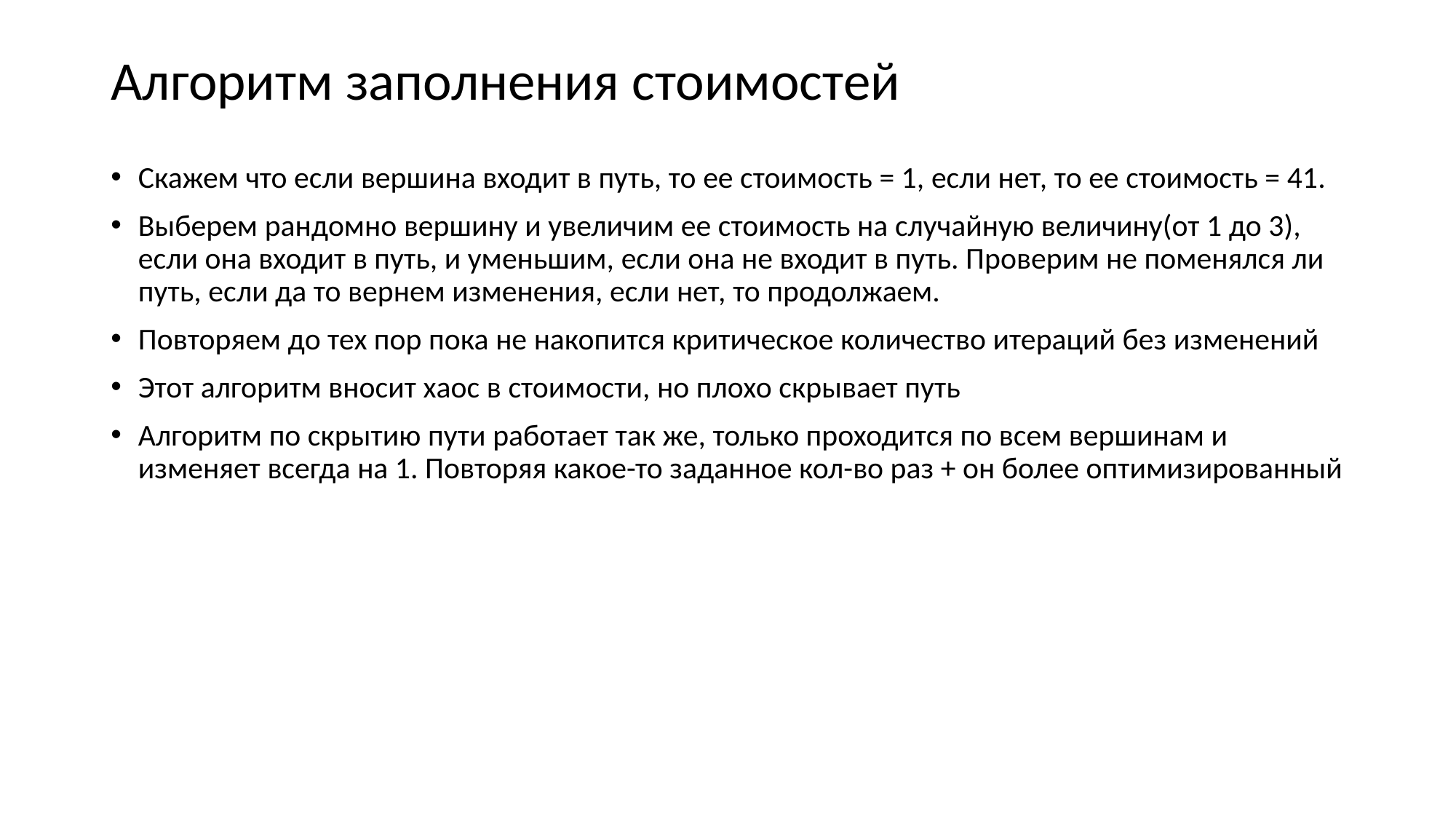

# Алгоритм заполнения стоимостей
Скажем что если вершина входит в путь, то ее стоимость = 1, если нет, то ее стоимость = 41.
Выберем рандомно вершину и увеличим ее стоимость на случайную величину(от 1 до 3), если она входит в путь, и уменьшим, если она не входит в путь. Проверим не поменялся ли путь, если да то вернем изменения, если нет, то продолжаем.
Повторяем до тех пор пока не накопится критическое количество итераций без изменений
Этот алгоритм вносит хаос в стоимости, но плохо скрывает путь
Алгоритм по скрытию пути работает так же, только проходится по всем вершинам и изменяет всегда на 1. Повторяя какое-то заданное кол-во раз + он более оптимизированный